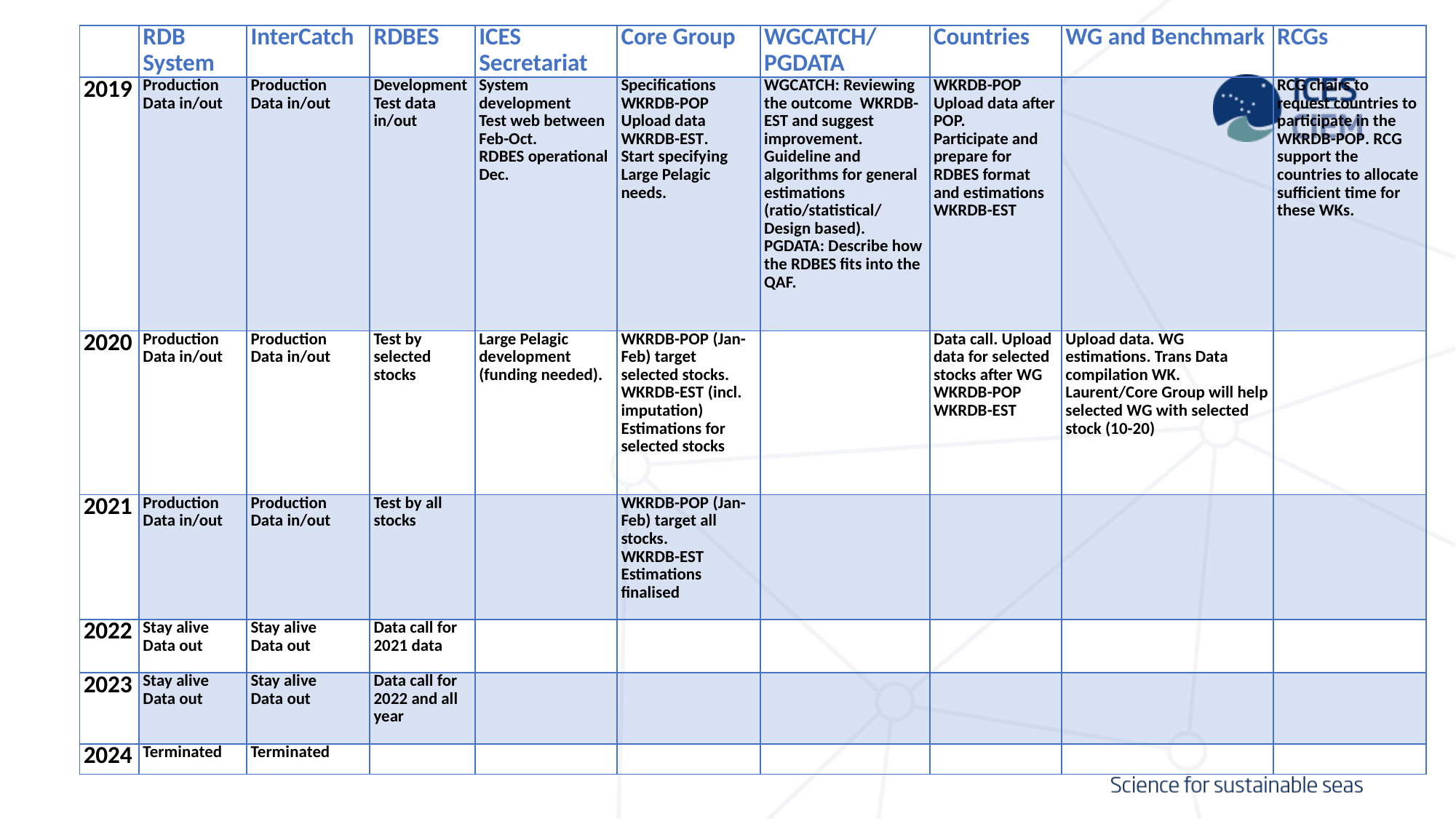

|  | RDB System | InterCatch | RDBES | ICES Secretariat | Core Group | WGCATCH/ PGDATA | Countries | WG and Benchmark | RCGs |
| --- | --- | --- | --- | --- | --- | --- | --- | --- | --- |
| 2019 | Production Data in/out | Production Data in/out | Development Test data in/out | System development Test web between Feb-Oct. RDBES operational Dec. | Specifications WKRDB-POP Upload data WKRDB-EST. Start specifying Large Pelagic needs. | WGCATCH: Reviewing the outcome WKRDB-EST and suggest improvement. Guideline and algorithms for general estimations (ratio/statistical/ Design based). PGDATA: Describe how the RDBES fits into the QAF. | WKRDB-POP Upload data after POP. Participate and prepare for RDBES format and estimations WKRDB-EST |  | RCG chairs to request countries to participate in the WKRDB-POP. RCG support the countries to allocate sufficient time for these WKs. |
| 2020 | Production Data in/out | Production Data in/out | Test by selected stocks | Large Pelagic development (funding needed). | WKRDB-POP (Jan-Feb) target selected stocks. WKRDB-EST (incl. imputation) Estimations for selected stocks |  | Data call. Upload data for selected stocks after WG WKRDB-POP WKRDB-EST | Upload data. WG estimations. Trans Data compilation WK. Laurent/Core Group will help selected WG with selected stock (10-20) |  |
| 2021 | Production Data in/out | Production Data in/out | Test by all stocks |  | WKRDB-POP (Jan-Feb) target all stocks. WKRDB-EST Estimations finalised |  |  |  |  |
| 2022 | Stay alive Data out | Stay alive Data out | Data call for 2021 data |  |  |  |  |  |  |
| 2023 | Stay alive Data out | Stay alive Data out | Data call for 2022 and all year |  |  |  |  |  |  |
| 2024 | Terminated | Terminated |  |  |  |  |  |  |  |